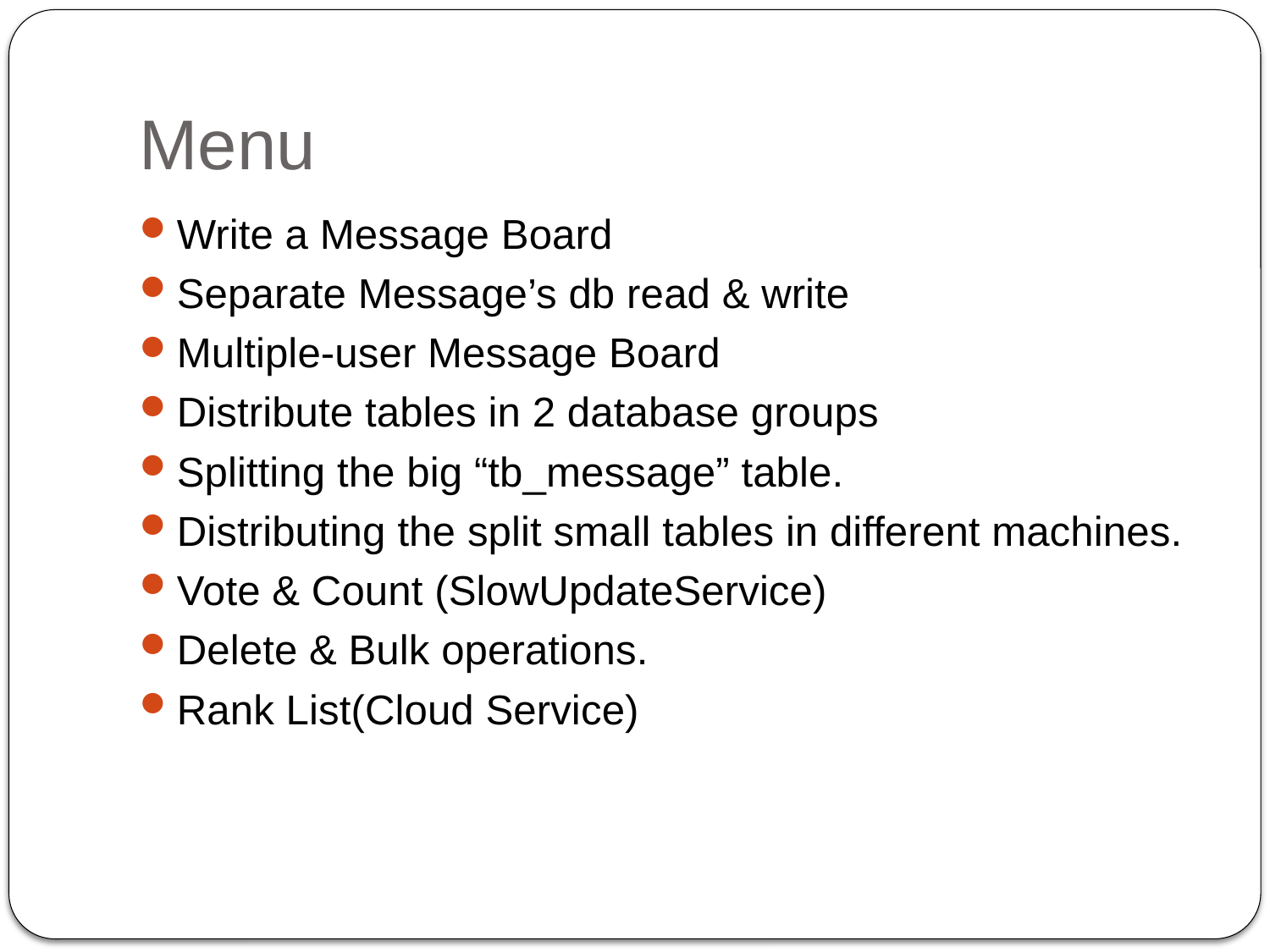

# Menu
Write a Message Board
Separate Message’s db read & write
Multiple-user Message Board
Distribute tables in 2 database groups
Splitting the big “tb_message” table.
Distributing the split small tables in different machines.
Vote & Count (SlowUpdateService)
Delete & Bulk operations.
Rank List(Cloud Service)